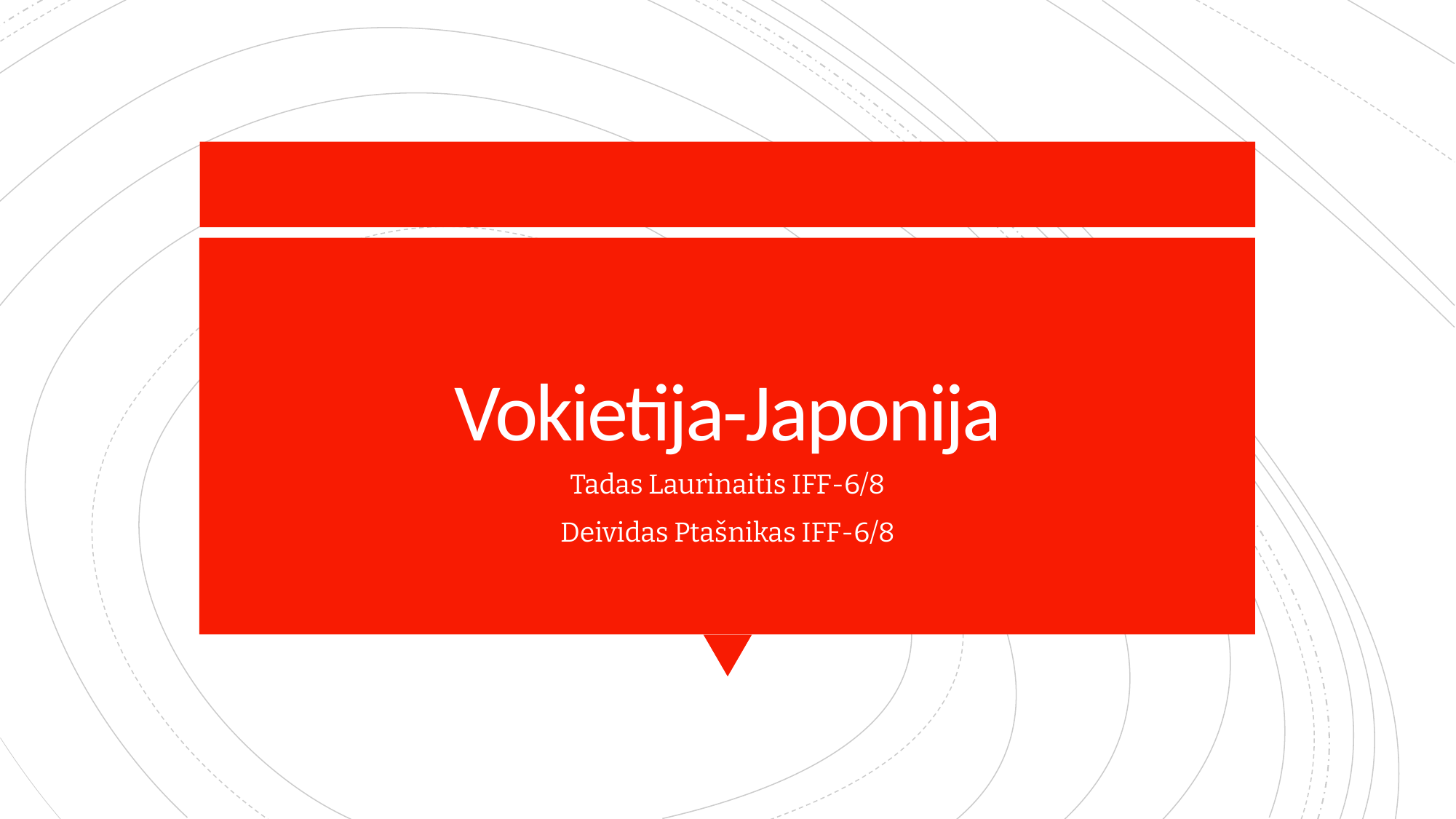

# Vokietija-Japonija
Tadas Laurinaitis IFF-6/8
Deividas Ptašnikas IFF-6/8